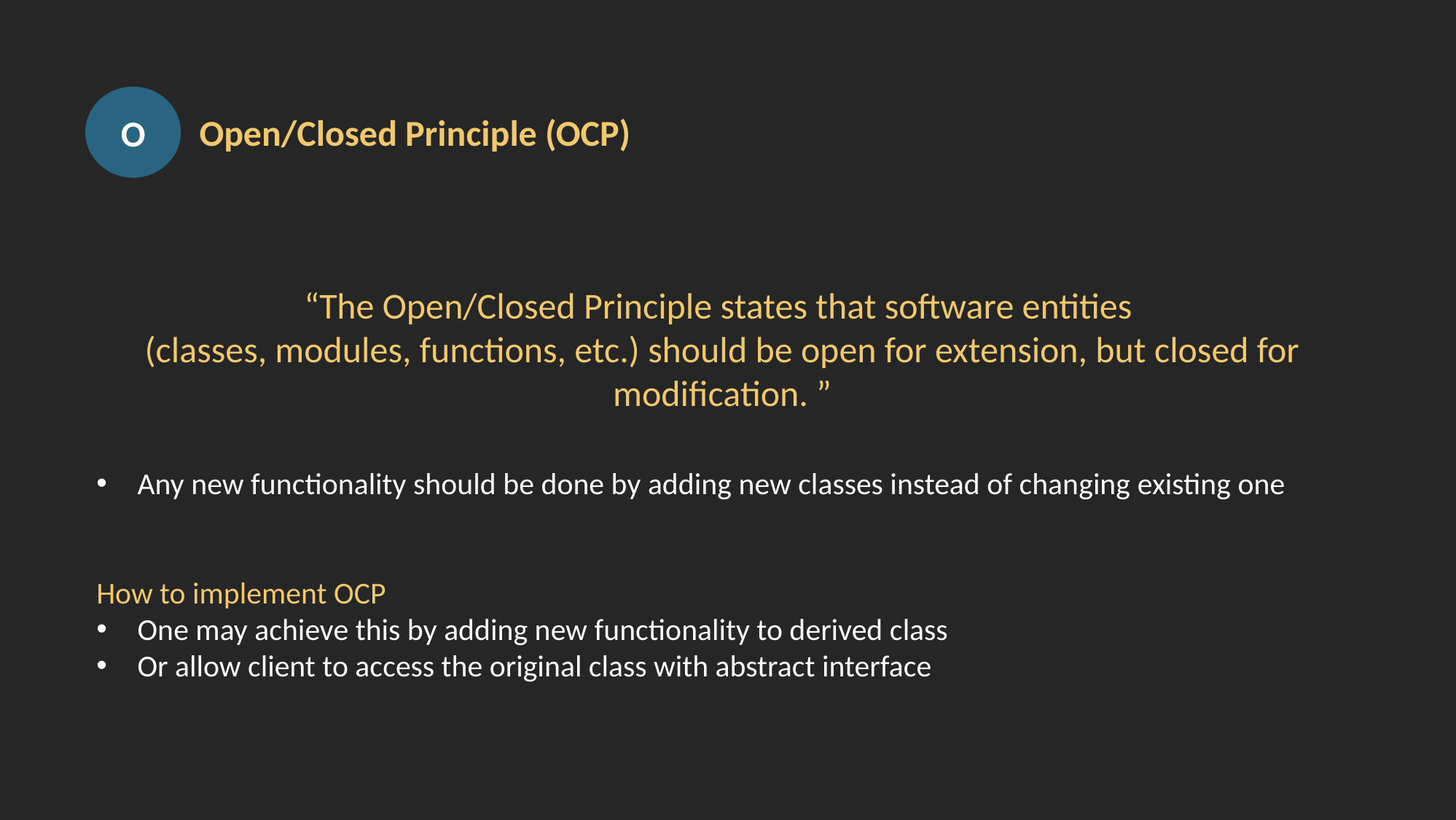

O
Open/Closed Principle (OCP)
“The Open/Closed Principle states that software entities
(classes, modules, functions, etc.) should be open for extension, but closed for modification. ”
Any new functionality should be done by adding new classes instead of changing existing one

How to implement OCP
One may achieve this by adding new functionality to derived class
Or allow client to access the original class with abstract interface